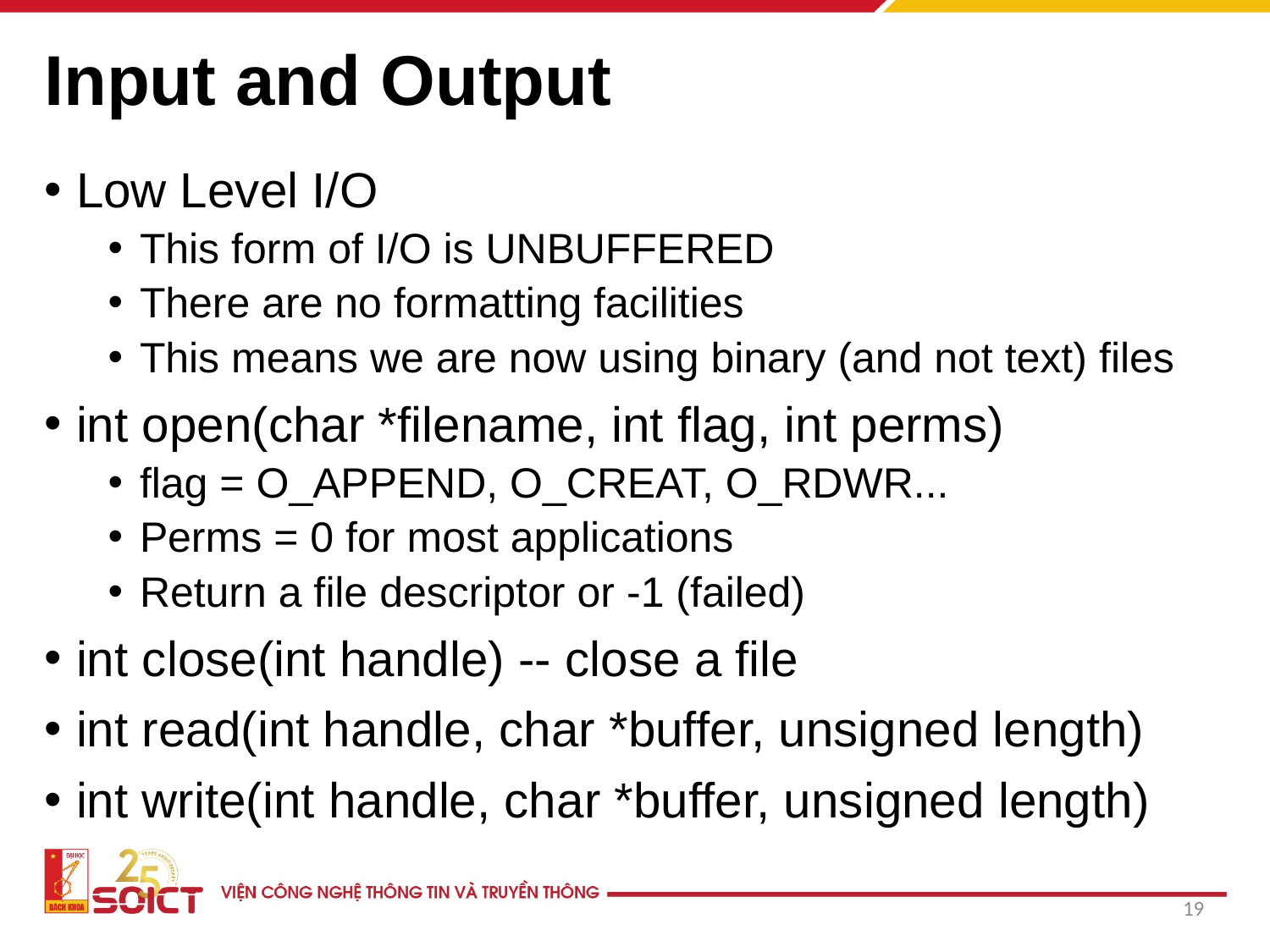

# Input and Output
Low Level I/O
This form of I/O is UNBUFFERED
There are no formatting facilities
This means we are now using binary (and not text) files
int open(char *filename, int flag, int perms)
flag = O_APPEND, O_CREAT, O_RDWR...
Perms = 0 for most applications
Return a file descriptor or -1 (failed)
int close(int handle) -- close a file
int read(int handle, char *buffer, unsigned length)
int write(int handle, char *buffer, unsigned length)
19